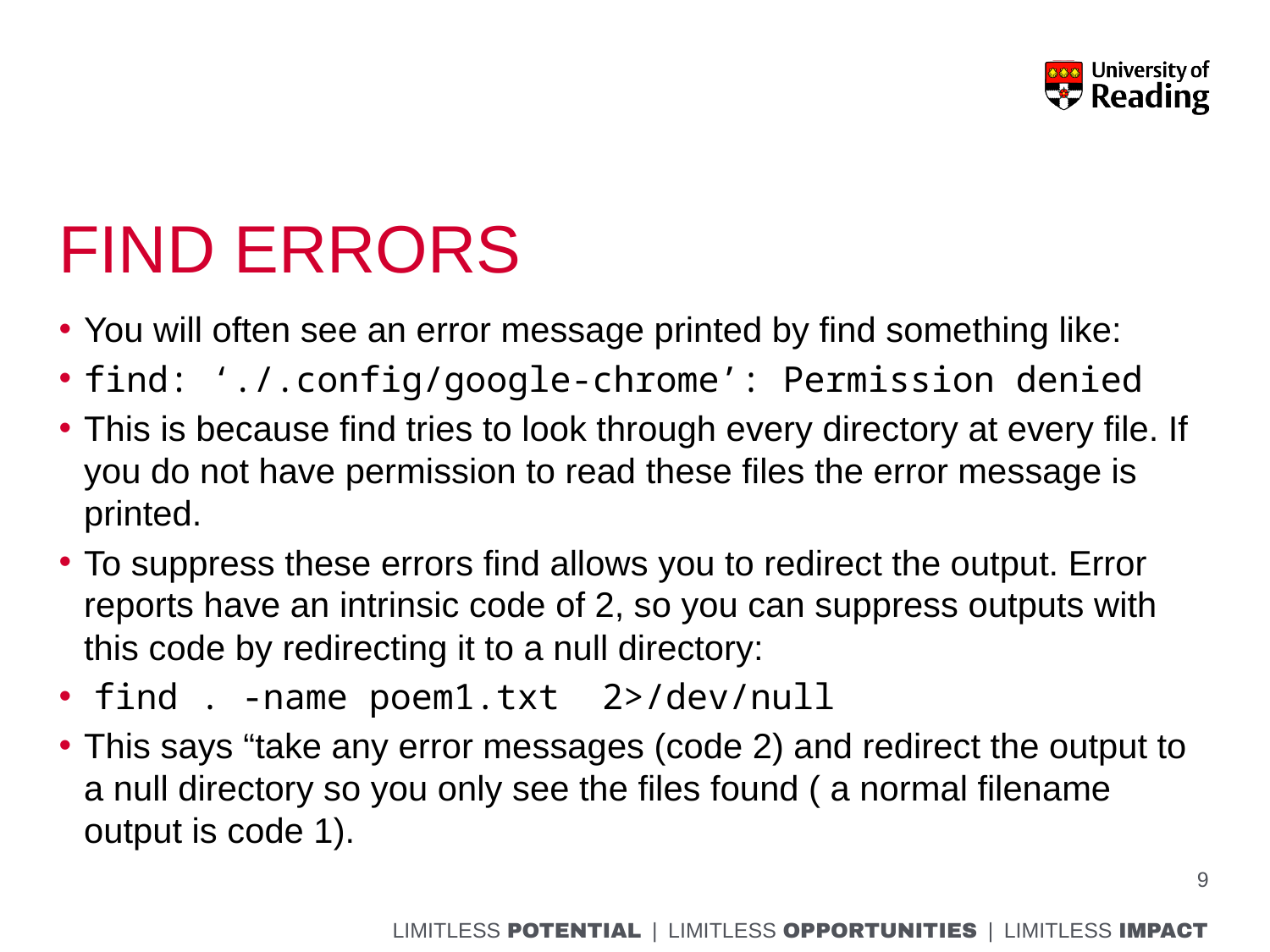

# Find errors
You will often see an error message printed by find something like:
find: ‘./.config/google-chrome’: Permission denied
This is because find tries to look through every directory at every file. If you do not have permission to read these files the error message is printed.
To suppress these errors find allows you to redirect the output. Error reports have an intrinsic code of 2, so you can suppress outputs with this code by redirecting it to a null directory:
 find . -name poem1.txt  2>/dev/null
This says “take any error messages (code 2) and redirect the output to a null directory so you only see the files found ( a normal filename output is code 1).
9